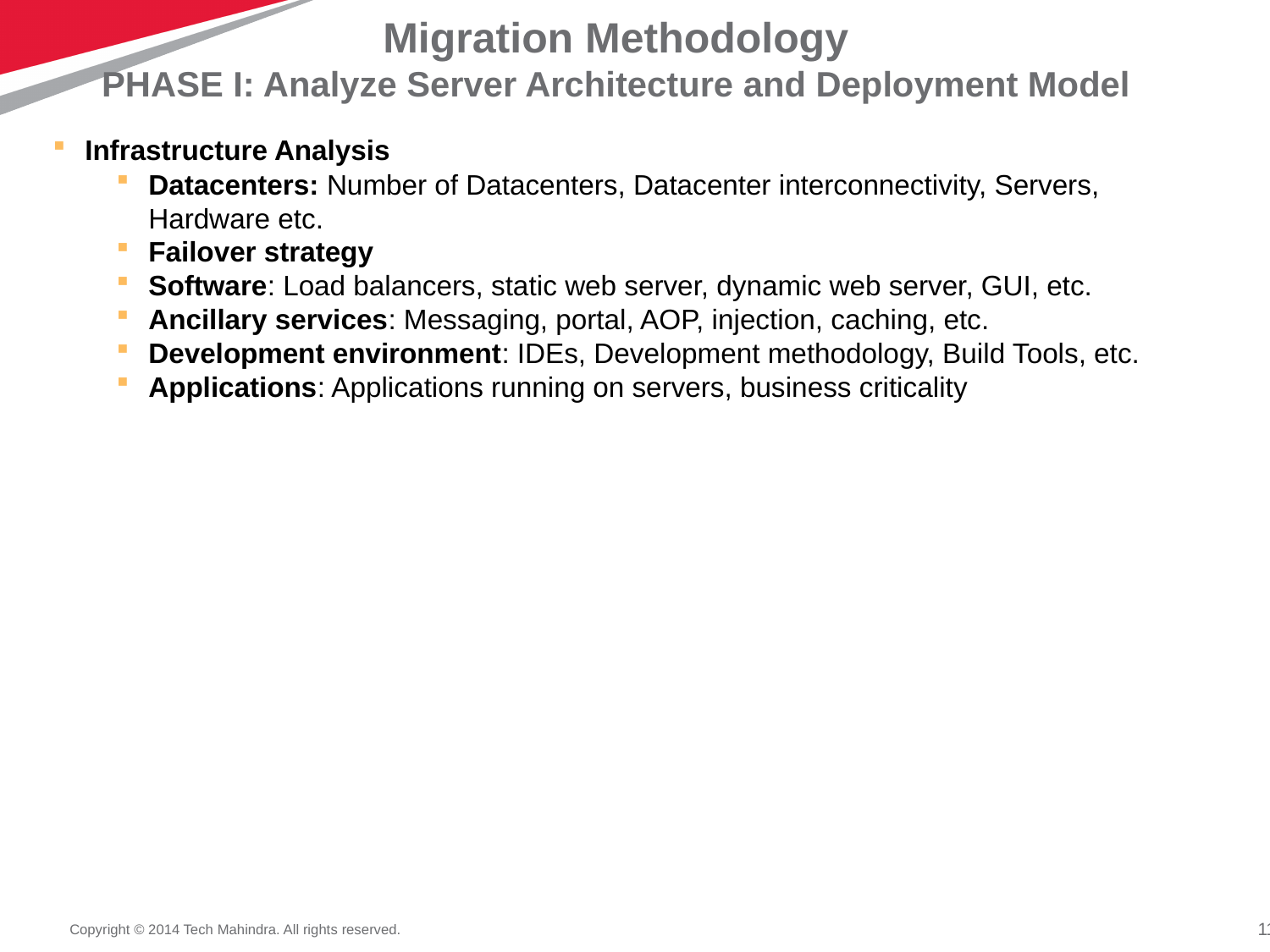

# Migration Methodology PHASE I: Analyze Server Architecture and Deployment Model
Infrastructure Analysis
Datacenters: Number of Datacenters, Datacenter interconnectivity, Servers, Hardware etc.
Failover strategy
Software: Load balancers, static web server, dynamic web server, GUI, etc.
Ancillary services: Messaging, portal, AOP, injection, caching, etc.
Development environment: IDEs, Development methodology, Build Tools, etc.
Applications: Applications running on servers, business criticality